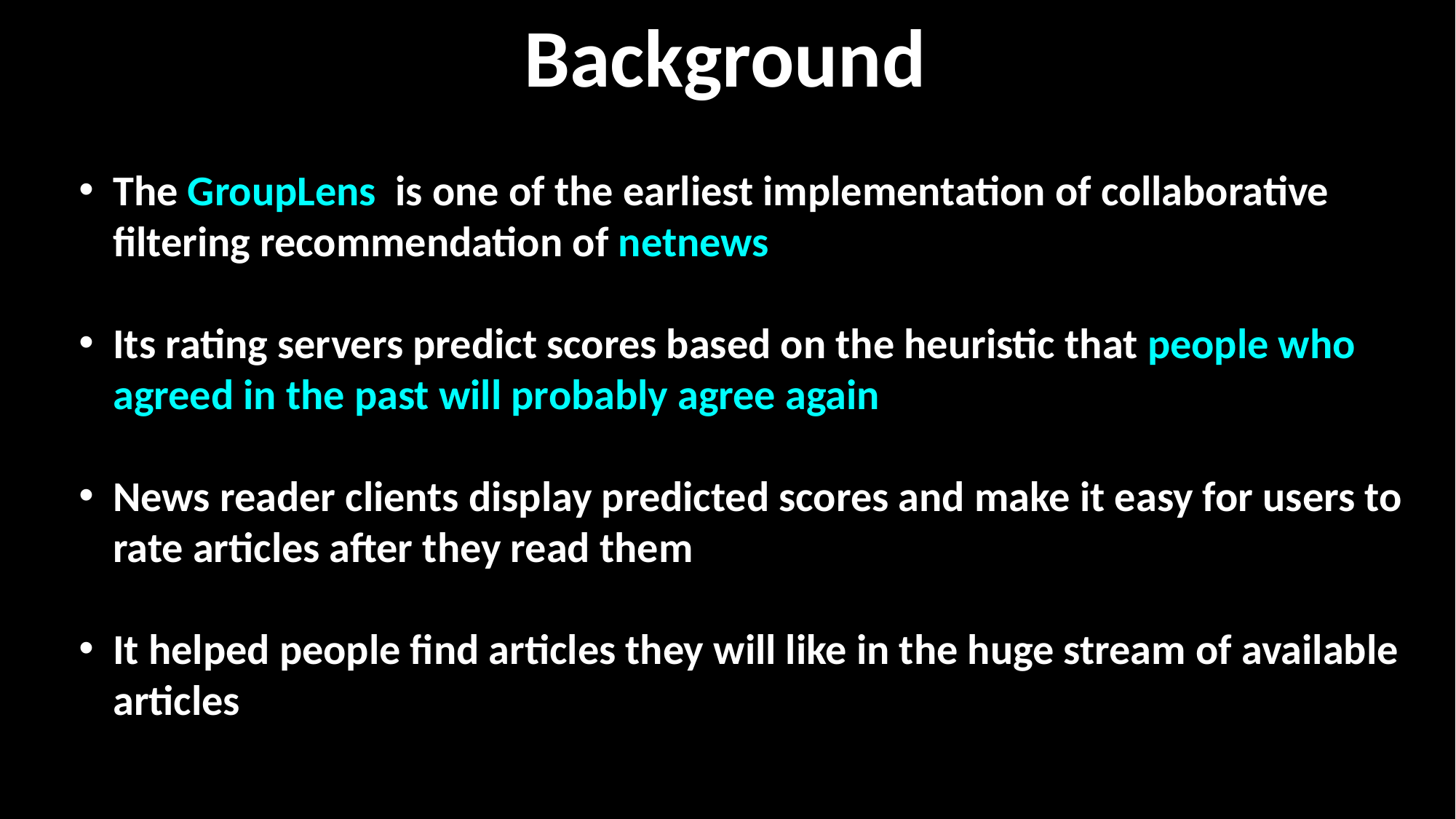

Background
The GroupLens  is one of the earliest implementation of collaborative filtering recommendation of netnews

Its rating servers predict scores based on the heuristic that people who agreed in the past will probably agree again

News reader clients display predicted scores and make it easy for users to rate articles after they read them

It helped people find articles they will like in the huge stream of available articles